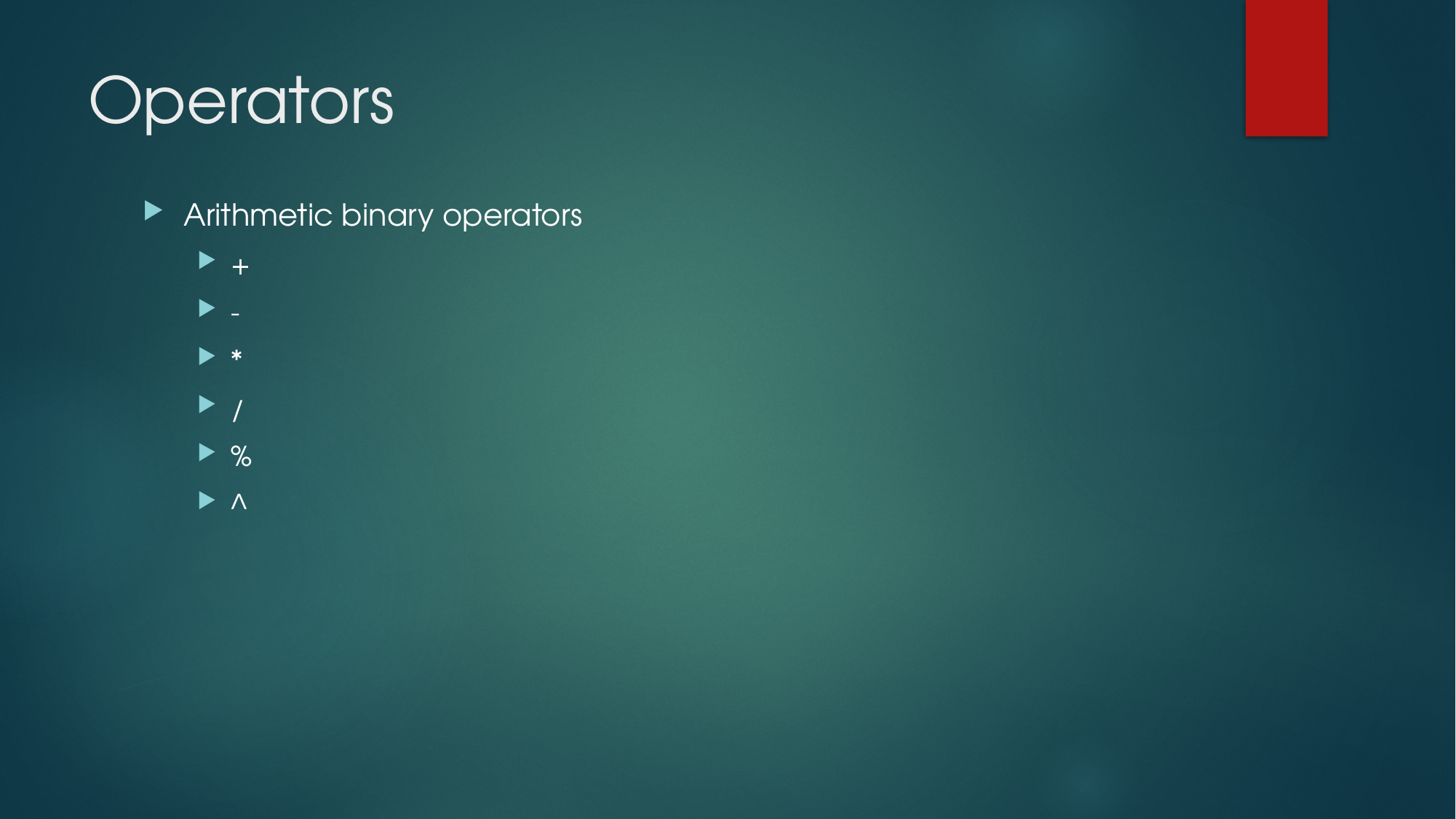

# Operators
Arithmetic binary operators
+
-
*
/
%
^